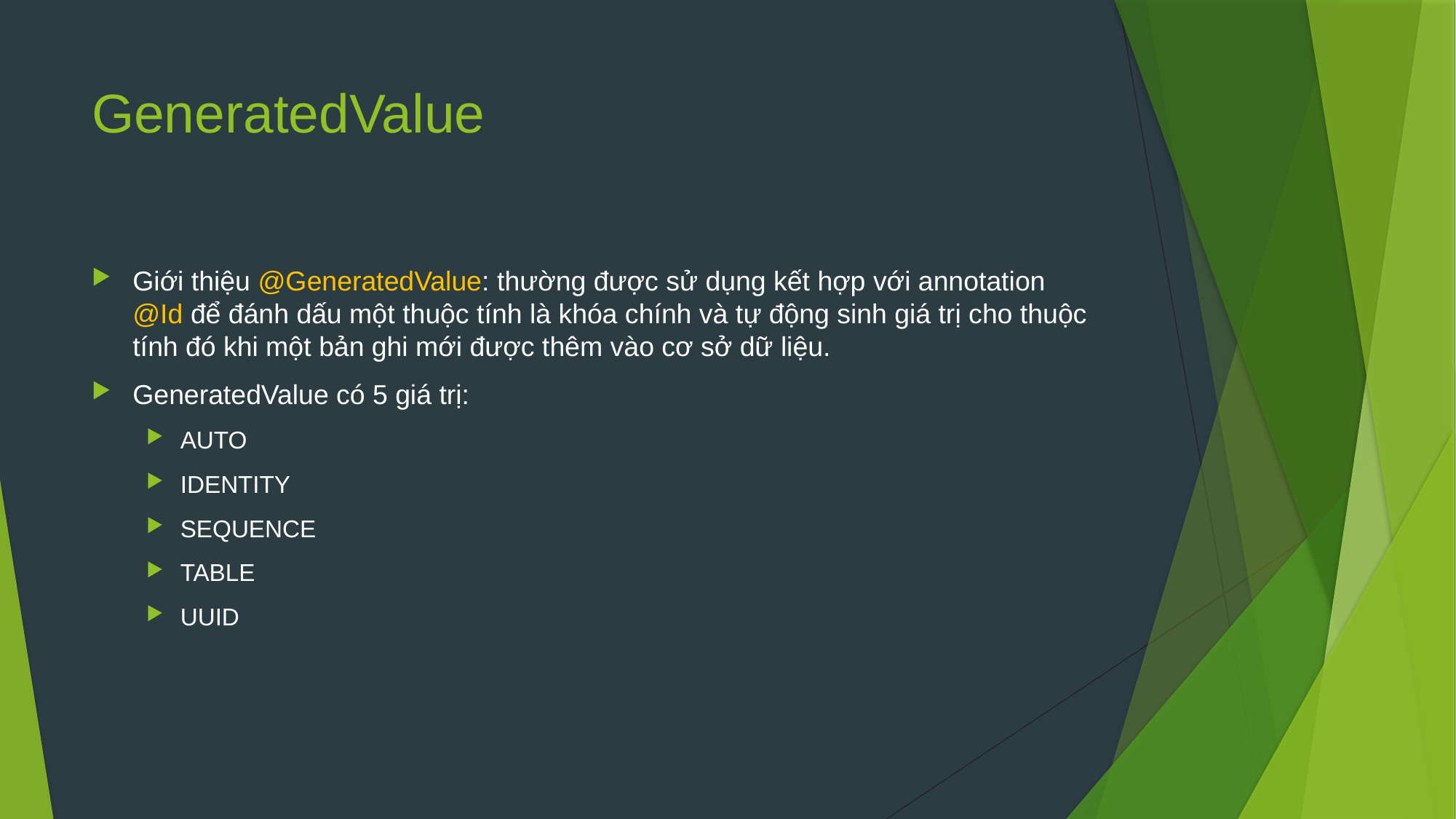

# GeneratedValue
Giới thiệu @GeneratedValue: thường được sử dụng kết hợp với annotation @Id để đánh dấu một thuộc tính là khóa chính và tự động sinh giá trị cho thuộc tính đó khi một bản ghi mới được thêm vào cơ sở dữ liệu.
GeneratedValue có 5 giá trị:
AUTO
IDENTITY
SEQUENCE
TABLE
UUID